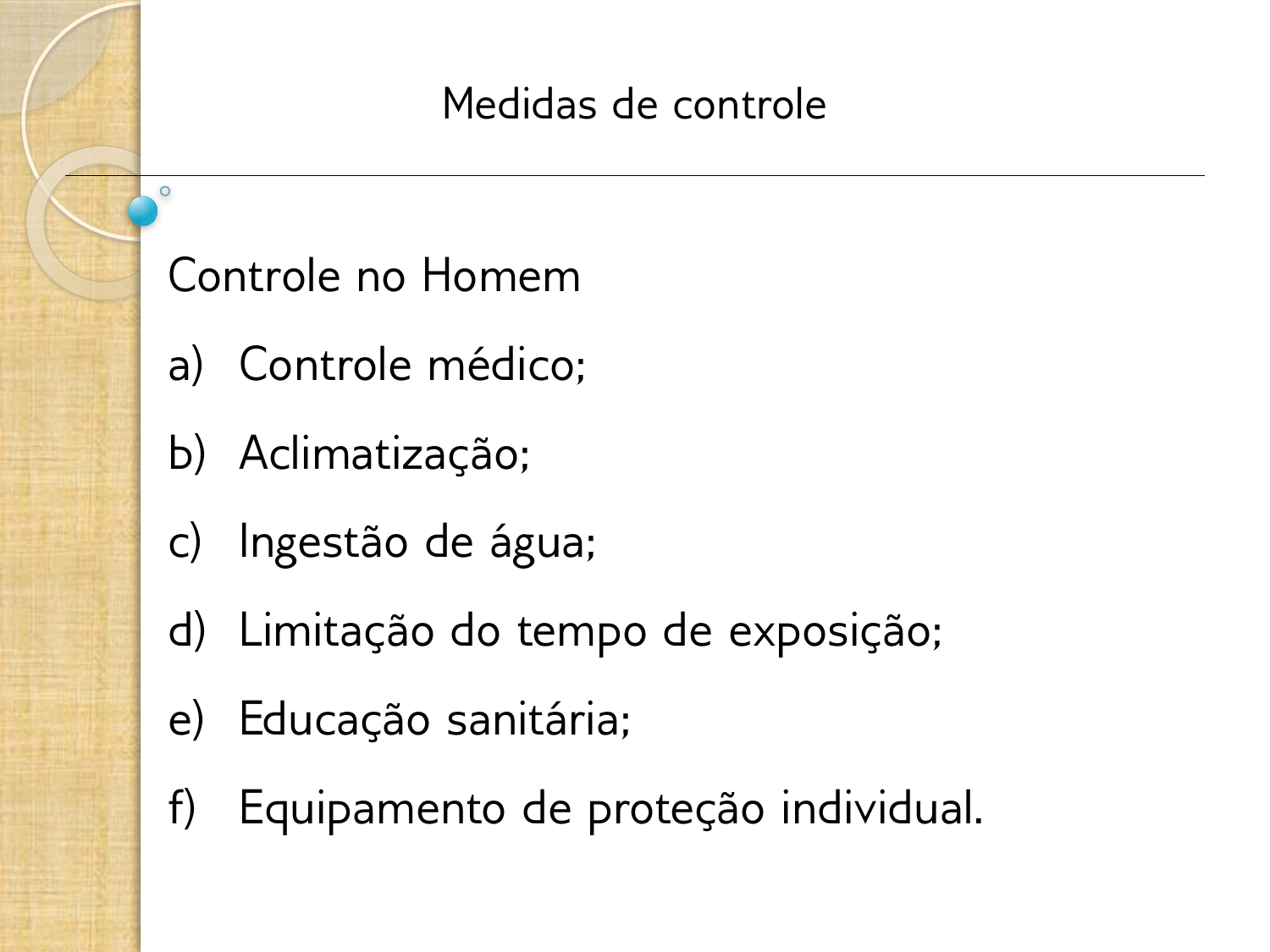

Medidas de controle
Controle no Homem
Controle médico;
Aclimatização;
Ingestão de água;
Limitação do tempo de exposição;
Educação sanitária;
Equipamento de proteção individual.